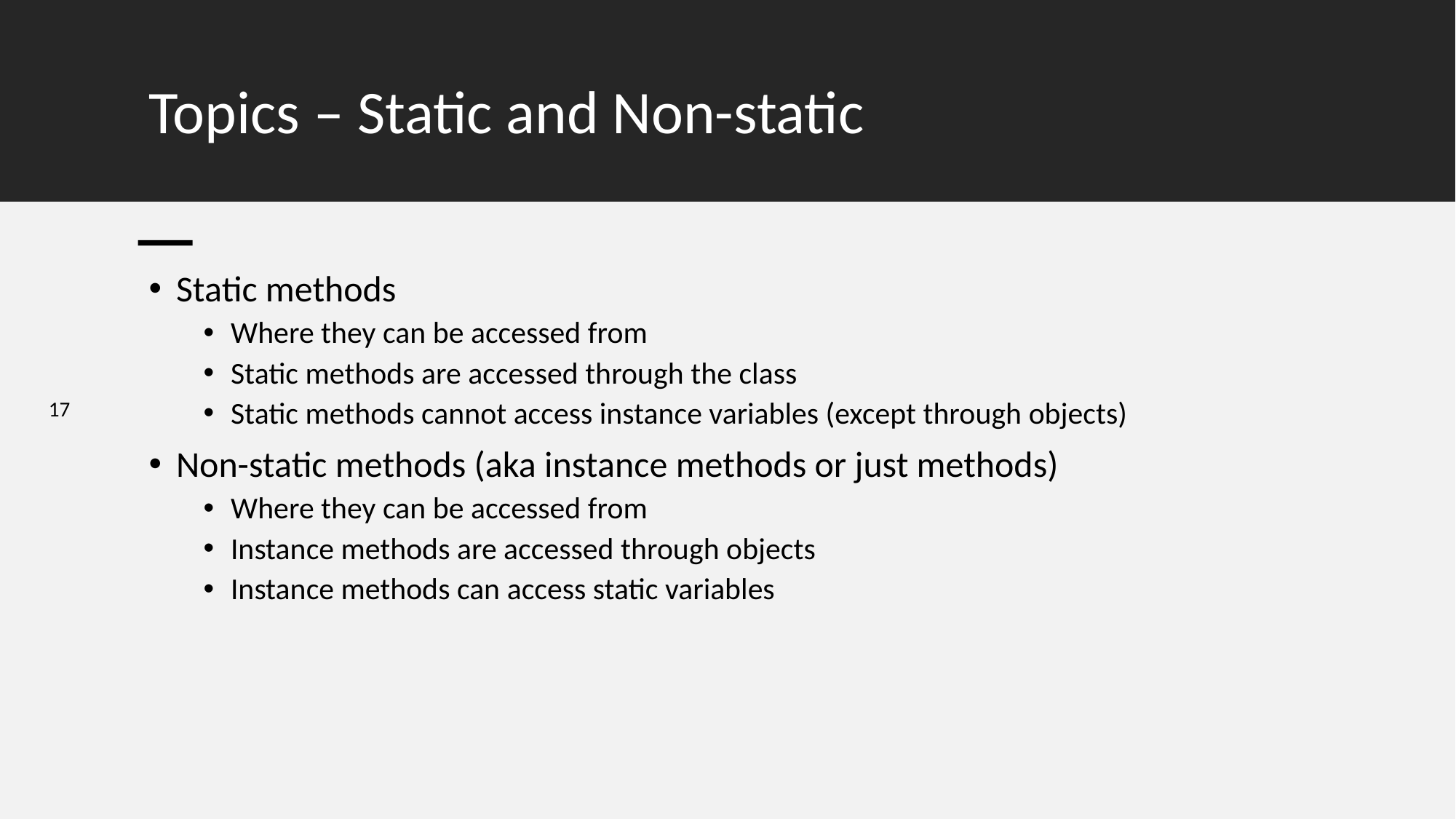

# Topics – Static and Non-static

Static methods
Where they can be accessed from
Static methods are accessed through the class
Static methods cannot access instance variables (except through objects)
Non-static methods (aka instance methods or just methods)
Where they can be accessed from
Instance methods are accessed through objects
Instance methods can access static variables
17